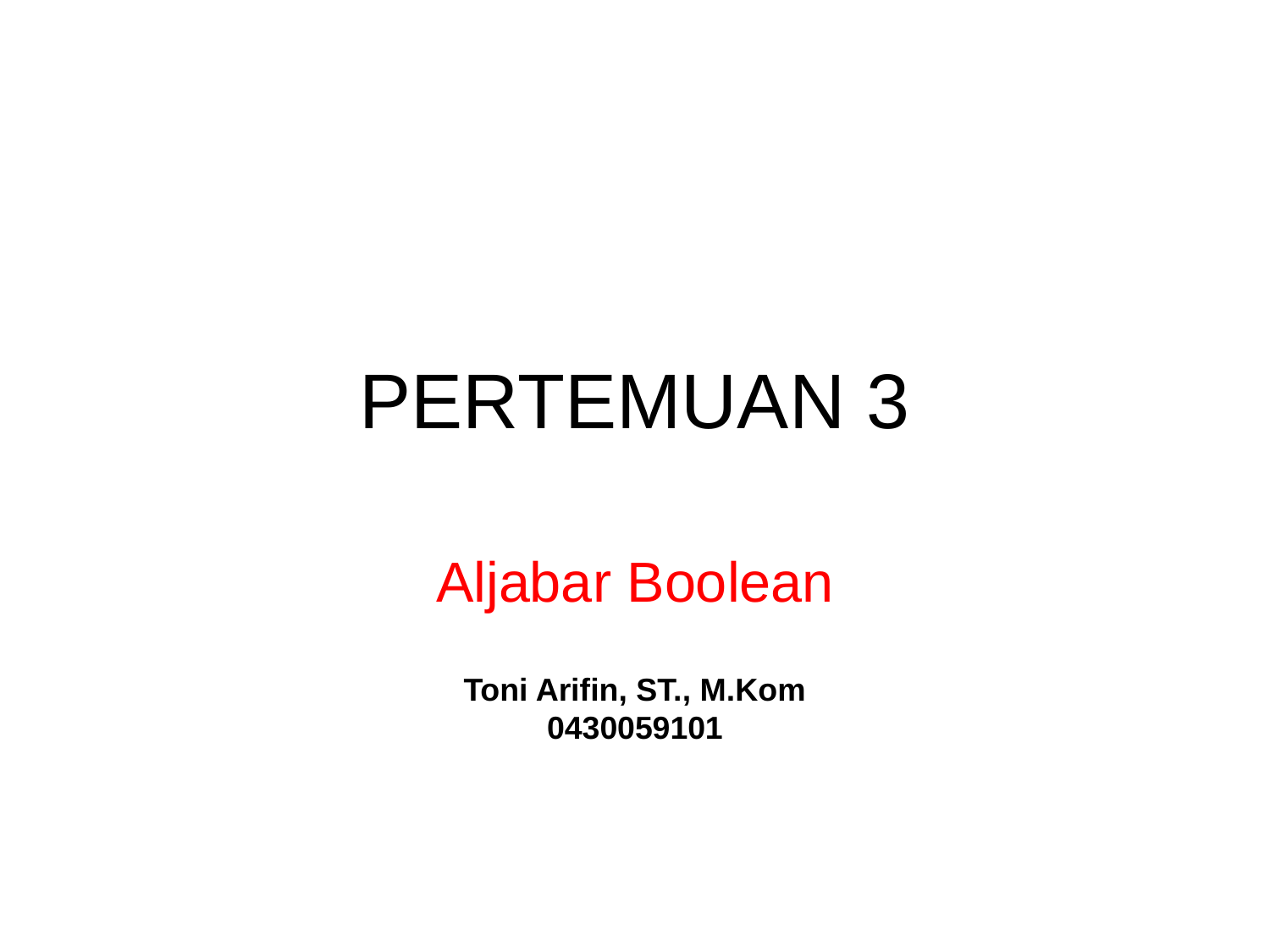

# PERTEMUAN 3
Aljabar Boolean
Toni Arifin, ST., M.Kom
0430059101